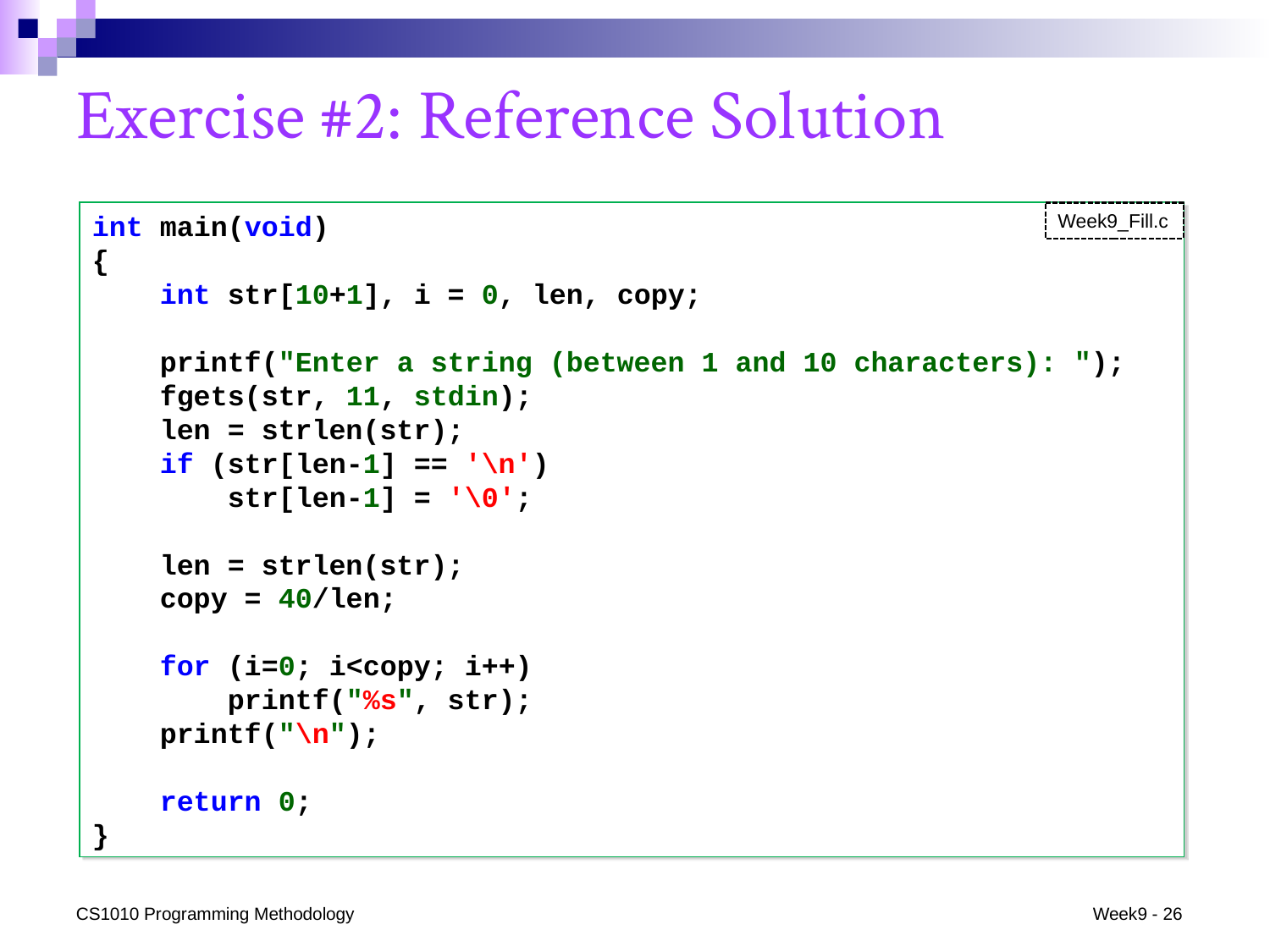

# Exercise #2: Reference Solution
int main(void)
{
    int str[10+1], i = 0, len, copy;

    printf("Enter a string (between 1 and 10 characters): ");
    fgets(str, 11, stdin);
    len = strlen(str);
    if (str[len-1] == '\n')
        str[len-1] = '\0';

    len = strlen(str);
    copy = 40/len;

    for (i=0; i<copy; i++)
        printf("%s", str);
    printf("\n");

    return 0;
}
Week9_Fill.c
CS1010 Programming Methodology
Week9 - 26